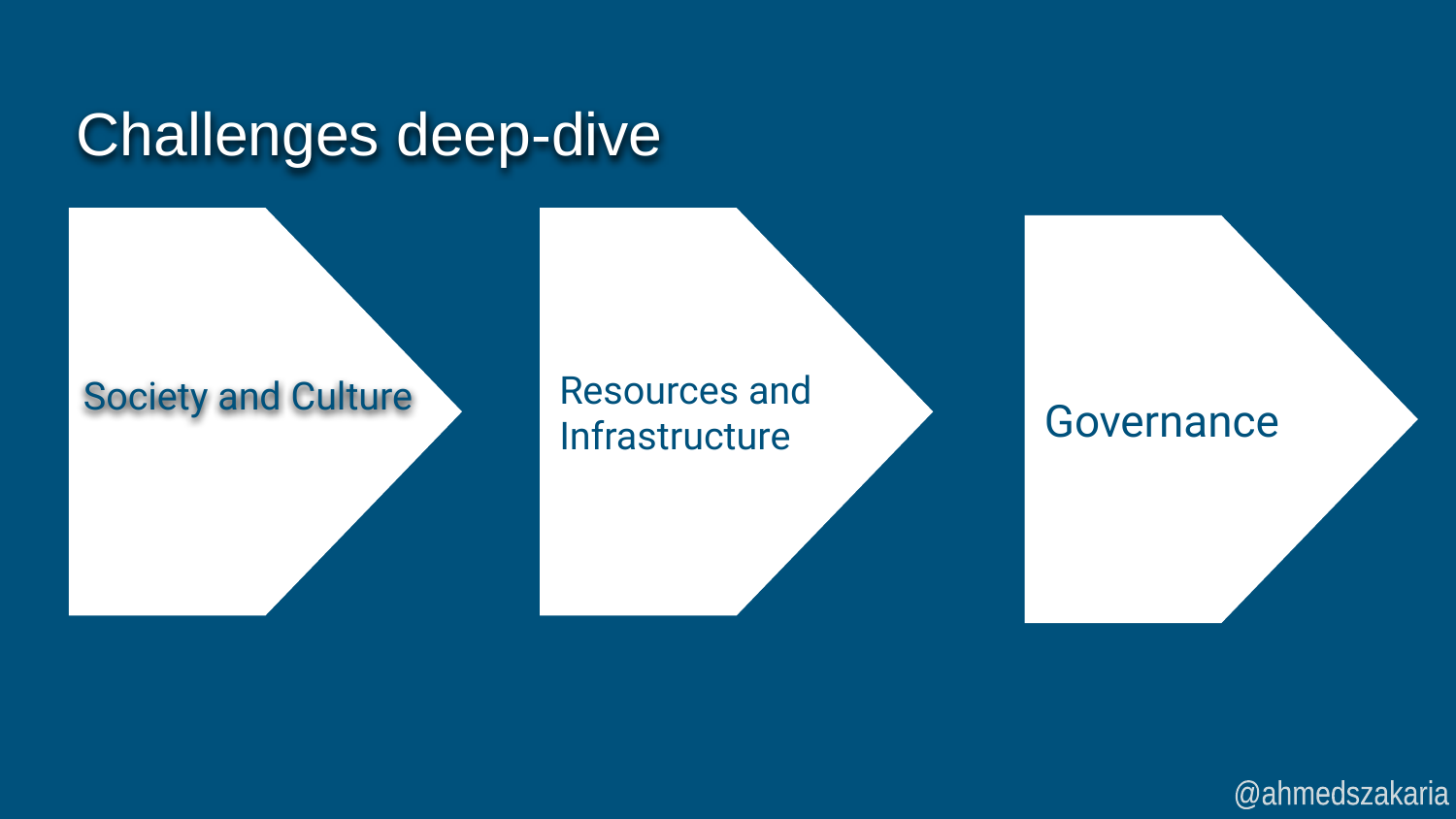

# Challenges deep-dive

Resources and Infrastructure
Governance
Society and Culture
@ahmedszakaria